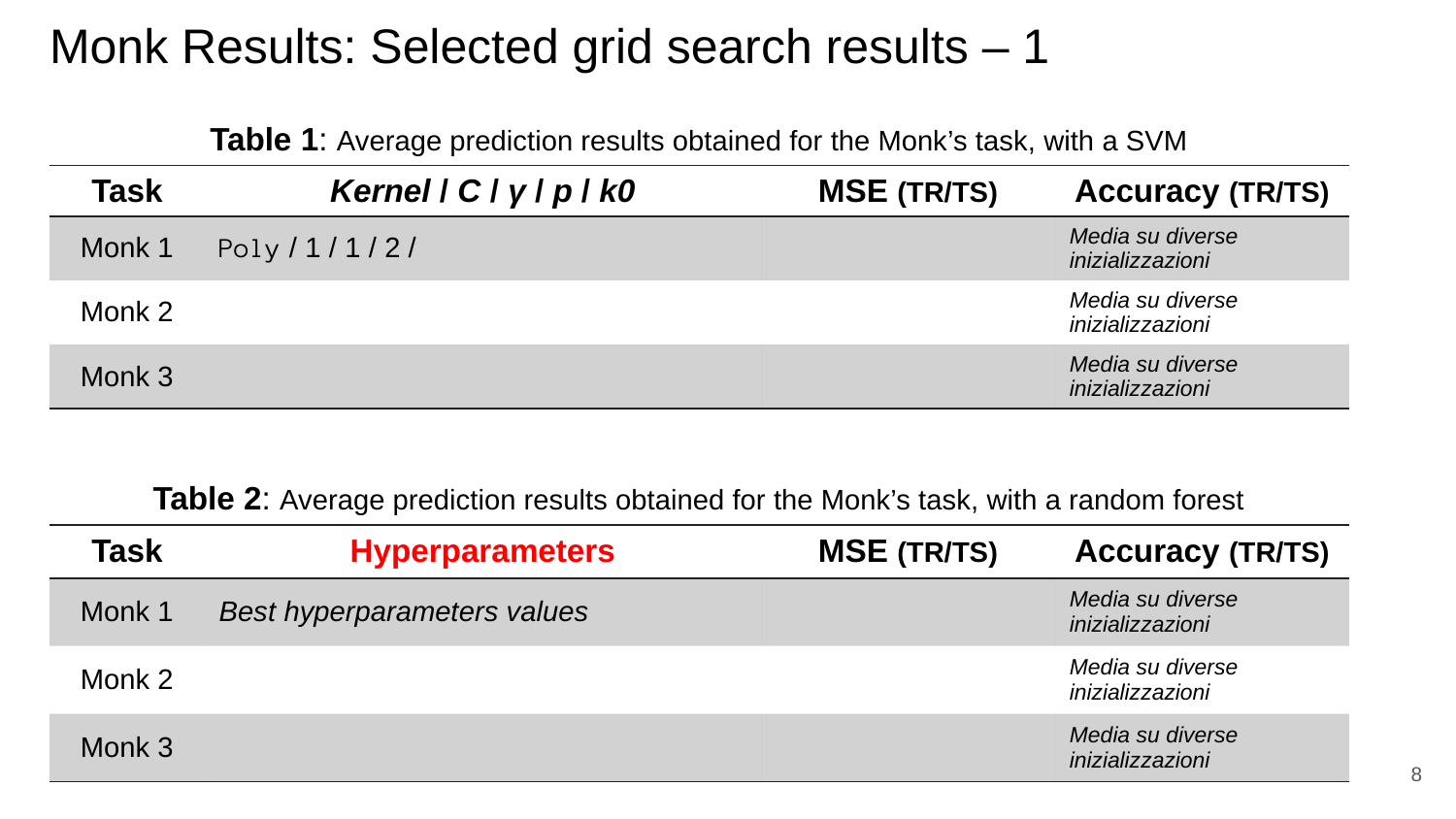

# Monk Results: Selected grid search results – 1
Table 1: Average prediction results obtained for the Monk’s task, with a SVM
| Task | Kernel / C / γ / p / k0 | MSE (TR/TS) | Accuracy (TR/TS) |
| --- | --- | --- | --- |
| Monk 1 | Poly / 1 / 1 / 2 / |  | Media su diverse inizializzazioni |
| Monk 2 |  |  | Media su diverse inizializzazioni |
| Monk 3 |  |  | Media su diverse inizializzazioni |
Table 2: Average prediction results obtained for the Monk’s task, with a random forest
| Task | Hyperparameters | MSE (TR/TS) | Accuracy (TR/TS) |
| --- | --- | --- | --- |
| Monk 1 | Best hyperparameters values |  | Media su diverse inizializzazioni |
| Monk 2 |  |  | Media su diverse inizializzazioni |
| Monk 3 |  |  | Media su diverse inizializzazioni |
8